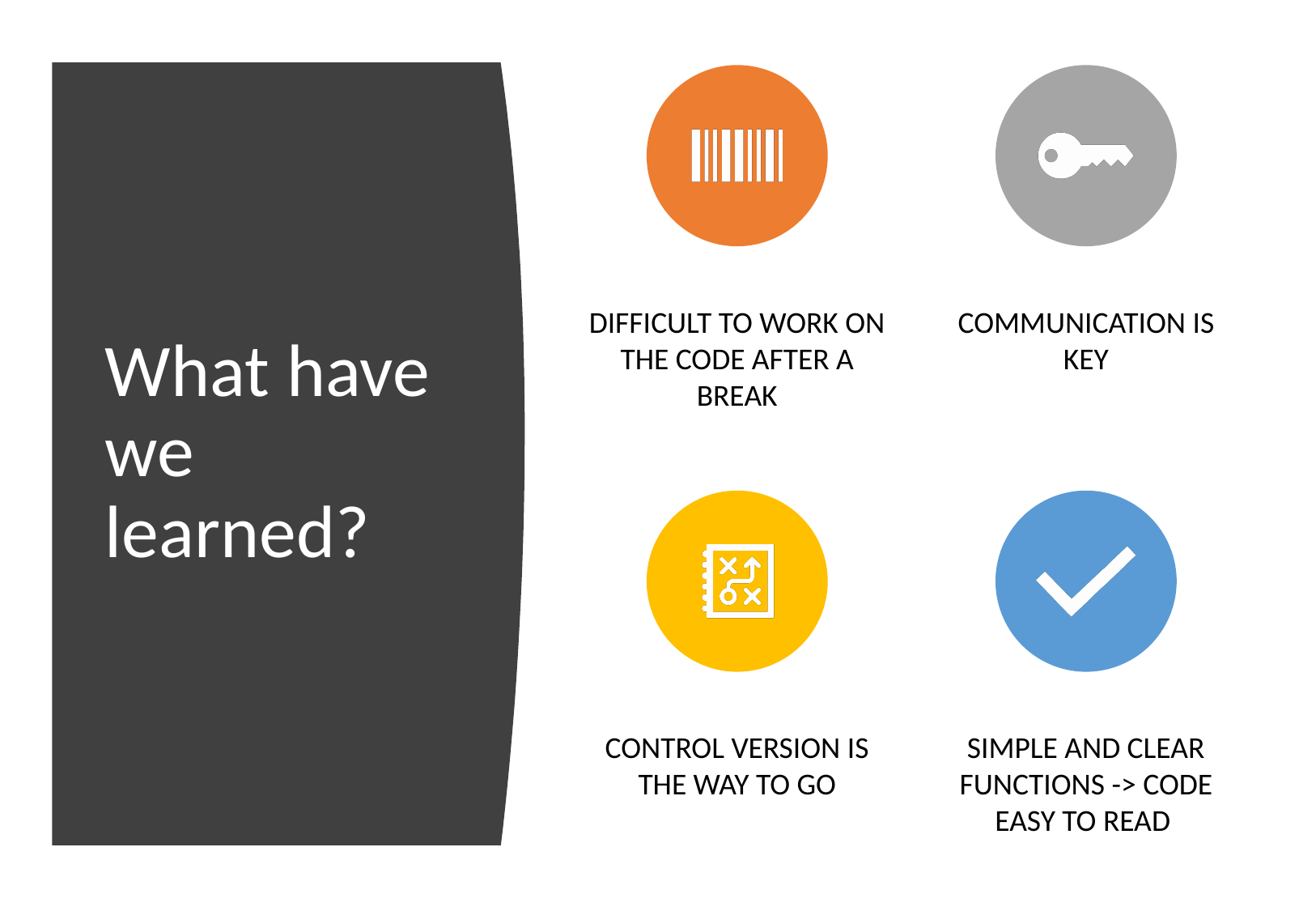

Difficult to Work on the code after a break
Communication is key
Control version is the way to go
Simple and clear functions -> code easy to read

# What have we learned?